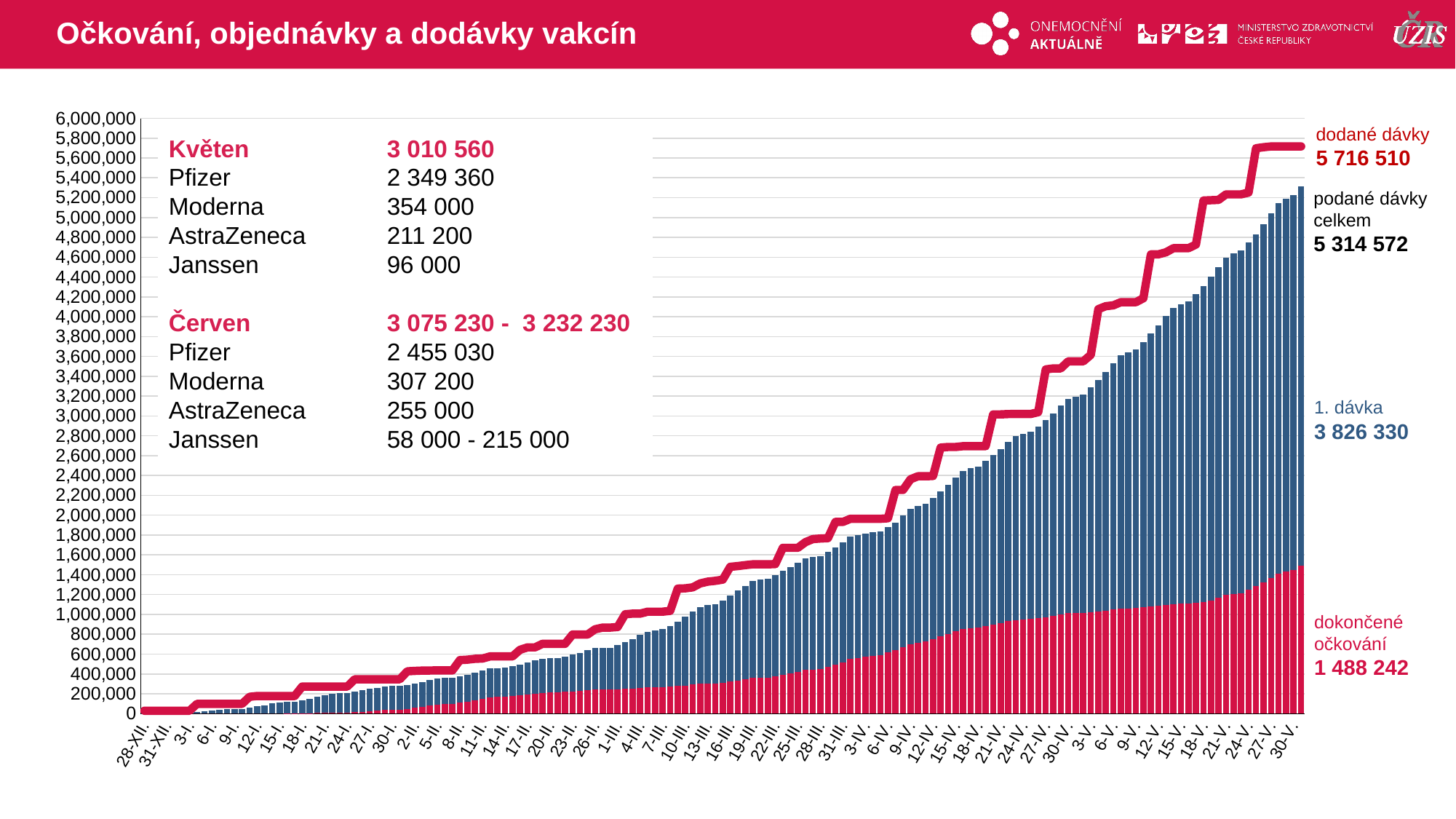

# Očkování, objednávky a dodávky vakcín

### Chart

| Category | dokončené očkování | první dávka | celkem dávek v ČR |
|---|---|---|---|
| 28-XII. | 0.0 | 3545.0 | 29250.0 |
| 29-XII. | 0.0 | 6992.0 | 29250.0 |
| 30-XII. | 0.0 | 10467.0 | 29250.0 |
| 31-XII. | 0.0 | 11771.0 | 29250.0 |
| 1-I. | 0.0 | 12032.0 | 29250.0 |
| 2-I. | 0.0 | 13299.0 | 29250.0 |
| 3-I. | 0.0 | 14214.0 | 29250.0 |
| 4-I. | 0.0 | 17788.0 | 98475.0 |
| 5-I. | 0.0 | 22279.0 | 98475.0 |
| 6-I. | 0.0 | 28099.0 | 98475.0 |
| 7-I. | 0.0 | 36041.0 | 98475.0 |
| 8-I. | 0.0 | 45974.0 | 98475.0 |
| 9-I. | 0.0 | 47987.0 | 98475.0 |
| 10-I. | 0.0 | 49739.0 | 98475.0 |
| 11-I. | 0.0 | 59533.0 | 169650.0 |
| 12-I. | 0.0 | 72891.0 | 178050.0 |
| 13-I. | 0.0 | 86369.0 | 178050.0 |
| 14-I. | 0.0 | 101528.0 | 178050.0 |
| 15-I. | 0.0 | 115471.0 | 178050.0 |
| 16-I. | 2.0 | 118843.0 | 178050.0 |
| 17-I. | 635.0 | 121440.0 | 178050.0 |
| 18-I. | 2445.0 | 133888.0 | 272820.0 |
| 19-I. | 5144.0 | 146394.0 | 272820.0 |
| 20-I. | 7772.0 | 160003.0 | 272820.0 |
| 21-I. | 9492.0 | 175559.0 | 272820.0 |
| 22-I. | 10527.0 | 190355.0 | 272820.0 |
| 23-I. | 11393.0 | 193634.0 | 272820.0 |
| 24-I. | 12256.0 | 195879.0 | 272820.0 |
| 25-I. | 15210.0 | 205476.0 | 346530.0 |
| 26-I. | 19166.0 | 215971.0 | 346530.0 |
| 27-I. | 23660.0 | 224958.0 | 346530.0 |
| 28-I. | 29748.0 | 231987.0 | 346530.0 |
| 29-I. | 37562.0 | 238164.0 | 346530.0 |
| 30-I. | 38644.0 | 238882.0 | 346530.0 |
| 31-I. | 39816.0 | 239585.0 | 346530.0 |
| 1-II. | 47699.0 | 243531.0 | 426480.0 |
| 2-II. | 57865.0 | 247648.0 | 430680.0 |
| 3-II. | 68817.0 | 252033.0 | 433980.0 |
| 4-II. | 81727.0 | 256910.0 | 434580.0 |
| 5-II. | 92348.0 | 262346.0 | 435680.0 |
| 6-II. | 94685.0 | 263182.0 | 435680.0 |
| 7-II. | 97161.0 | 264028.0 | 435680.0 |
| 8-II. | 108509.0 | 268045.0 | 539800.0 |
| 9-II. | 120404.0 | 273110.0 | 543800.0 |
| 10-II. | 133577.0 | 278572.0 | 552500.0 |
| 11-II. | 149689.0 | 284849.0 | 555000.0 |
| 12-II. | 164327.0 | 291551.0 | 576600.0 |
| 13-II. | 167298.0 | 293127.0 | 576600.0 |
| 14-II. | 168666.0 | 294115.0 | 576600.0 |
| 15-II. | 177972.0 | 300458.0 | 576600.0 |
| 16-II. | 186987.0 | 309122.0 | 643290.0 |
| 17-II. | 195231.0 | 318783.0 | 667860.0 |
| 18-II. | 203214.0 | 331047.0 | 667860.0 |
| 19-II. | 210504.0 | 342832.0 | 703860.0 |
| 20-II. | 211667.0 | 344764.0 | 703860.0 |
| 21-II. | 212673.0 | 345786.0 | 703860.0 |
| 22-II. | 218661.0 | 355861.0 | 703860.0 |
| 23-II. | 225593.0 | 368714.0 | 797460.0 |
| 24-II. | 231585.0 | 382509.0 | 797460.0 |
| 25-II. | 237097.0 | 400426.0 | 797460.0 |
| 26-II. | 242410.0 | 416516.0 | 850360.0 |
| 27-II. | 242958.0 | 419451.0 | 867260.0 |
| 28-II. | 243505.0 | 421786.0 | 867260.0 |
| 1-III. | 246892.0 | 441120.0 | 872860.0 |
| 2-III. | 250415.0 | 468195.0 | 1001550.0 |
| 3-III. | 254887.0 | 498743.0 | 1008150.0 |
| 4-III. | 259535.0 | 531765.0 | 1008150.0 |
| 5-III. | 264894.0 | 560338.0 | 1027250.0 |
| 6-III. | 265730.0 | 572320.0 | 1027250.0 |
| 7-III. | 266558.0 | 583647.0 | 1027250.0 |
| 8-III. | 271368.0 | 612916.0 | 1036050.0 |
| 9-III. | 277700.0 | 648908.0 | 1260050.0 |
| 10-III. | 284608.0 | 689816.0 | 1262650.0 |
| 11-III. | 292920.0 | 734195.0 | 1272850.0 |
| 12-III. | 301318.0 | 772586.0 | 1312350.0 |
| 13-III. | 302601.0 | 789555.0 | 1330250.0 |
| 14-III. | 303727.0 | 801579.0 | 1338450.0 |
| 15-III. | 312469.0 | 829704.0 | 1350850.0 |
| 16-III. | 322931.0 | 868294.0 | 1479870.0 |
| 17-III. | 333375.0 | 905483.0 | 1487270.0 |
| 18-III. | 345731.0 | 943065.0 | 1496770.0 |
| 19-III. | 359265.0 | 977118.0 | 1504970.0 |
| 20-III. | 361271.0 | 992085.0 | 1504970.0 |
| 21-III. | 362801.0 | 999426.0 | 1504970.0 |
| 22-III. | 375185.0 | 1023526.0 | 1507170.0 |
| 23-III. | 388428.0 | 1049797.0 | 1671070.0 |
| 24-III. | 404061.0 | 1076321.0 | 1671070.0 |
| 25-III. | 421848.0 | 1102388.0 | 1671070.0 |
| 26-III. | 439260.0 | 1126917.0 | 1727670.0 |
| 27-III. | 444069.0 | 1135268.0 | 1759170.0 |
| 28-III. | 448179.0 | 1140744.0 | 1764870.0 |
| 29-III. | 468763.0 | 1159472.0 | 1768270.0 |
| 30-III. | 490828.0 | 1183885.0 | 1932070.0 |
| 31-III. | 517768.0 | 1206740.0 | 1932070.0 |
| 1-IV. | 549618.0 | 1232070.0 | 1963670.0 |
| 2-IV. | 562322.0 | 1238857.0 | 1963670.0 |
| 3-IV. | 573198.0 | 1242377.0 | 1963670.0 |
| 4-IV. | 581930.0 | 1244839.0 | 1963670.0 |
| 5-IV. | 589071.0 | 1247142.0 | 1963670.0 |
| 6-IV. | 618209.0 | 1263098.0 | 1968970.0 |
| 7-IV. | 640251.0 | 1286246.0 | 2254450.0 |
| 8-IV. | 671045.0 | 1324273.0 | 2254450.0 |
| 9-IV. | 700934.0 | 1362954.0 | 2362350.0 |
| 10-IV. | 716122.0 | 1378214.0 | 2391950.0 |
| 11-IV. | 726103.0 | 1387903.0 | 2391950.0 |
| 12-IV. | 750888.0 | 1425562.0 | 2394850.0 |
| 13-IV. | 776687.0 | 1461308.0 | 2681500.0 |
| 14-IV. | 803930.0 | 1499710.0 | 2687600.0 |
| 15-IV. | 829489.0 | 1547106.0 | 2687600.0 |
| 16-IV. | 855019.0 | 1591309.0 | 2695900.0 |
| 17-IV. | 864000.0 | 1607831.0 | 2695900.0 |
| 18-IV. | 868942.0 | 1620710.0 | 2695900.0 |
| 19-IV. | 884255.0 | 1663311.0 | 2695900.0 |
| 20-IV. | 899993.0 | 1705145.0 | 3015950.0 |
| 21-IV. | 914096.0 | 1752410.0 | 3015950.0 |
| 22-IV. | 931375.0 | 1806263.0 | 3019650.0 |
| 23-IV. | 943322.0 | 1855479.0 | 3020200.0 |
| 24-IV. | 948510.0 | 1873045.0 | 3020200.0 |
| 25-IV. | 952485.0 | 1887508.0 | 3020200.0 |
| 26-IV. | 959832.0 | 1935970.0 | 3038100.0 |
| 27-IV. | 971947.0 | 1983430.0 | 3469420.0 |
| 28-IV. | 985833.0 | 2040230.0 | 3479720.0 |
| 29-IV. | 1001520.0 | 2103446.0 | 3479720.0 |
| 30-IV. | 1011352.0 | 2163512.0 | 3551120.0 |
| 1-V. | 1014684.0 | 2182579.0 | 3551120.0 |
| 2-V. | 1016907.0 | 2201306.0 | 3551120.0 |
| 3-V. | 1021889.0 | 2266810.0 | 3616120.0 |
| 4-V. | 1030117.0 | 2330930.0 | 4076680.0 |
| 5-V. | 1039395.0 | 2401406.0 | 4106680.0 |
| 6-V. | 1049937.0 | 2478920.0 | 4115030.0 |
| 7-V. | 1059846.0 | 2553557.0 | 4146880.0 |
| 8-V. | 1061538.0 | 2582612.0 | 4146880.0 |
| 9-V. | 1062703.0 | 2606612.0 | 4146880.0 |
| 10-V. | 1069787.0 | 2676856.0 | 4186430.0 |
| 11-V. | 1078496.0 | 2750300.0 | 4628960.0 |
| 12-V. | 1087417.0 | 2827786.0 | 4628960.0 |
| 13-V. | 1096458.0 | 2909450.0 | 4649310.0 |
| 14-V. | 1104095.0 | 2986865.0 | 4691010.0 |
| 15-V. | 1106230.0 | 3018385.0 | 4691010.0 |
| 16-V. | 1107402.0 | 3043968.0 | 4691010.0 |
| 17-V. | 1114014.0 | 3114968.0 | 4727610.0 |
| 18-V. | 1126880.0 | 3185276.0 | 5171510.0 |
| 19-V. | 1141893.0 | 3260696.0 | 5174310.0 |
| 20-V. | 1168500.0 | 3333643.0 | 5177310.0 |
| 21-V. | 1195962.0 | 3400215.0 | 5233310.0 |
| 22-V. | 1206980.0 | 3431984.0 | 5233310.0 |
| 23-V. | 1215898.0 | 3454093.0 | 5233310.0 |
| 24-V. | 1249102.0 | 3499358.0 | 5251210.0 |
| 25-V. | 1284373.0 | 3548777.0 | 5698160.0 |
| 26-V. | 1321510.0 | 3613672.0 | 5708510.0 |
| 27-V. | 1368322.0 | 3672076.0 | 5716510.0 |
| 28-V. | 1413911.0 | 3730439.0 | 5716510.0 |
| 29-V. | 1430415.0 | 3758830.0 | 5716510.0 |
| 30-V. | 1444408.0 | 3780451.0 | 5716510.0 |
| 31-V. | 1488242.0 | 3826330.0 | 5716510.0 |
dodané dávky
5 716 510
Květen		3 010 560
Pfizer		2 349 360
Moderna		354 000
AstraZeneca	211 200
Janssen		96 000

Červen		3 075 230 -  3 232 230
Pfizer		2 455 030
Moderna		307 200
AstraZeneca	255 000
Janssen		58 000 - 215 000
podané dávky celkem
5 314 572
1. dávka
3 826 330
dokončené
očkování
1 488 242